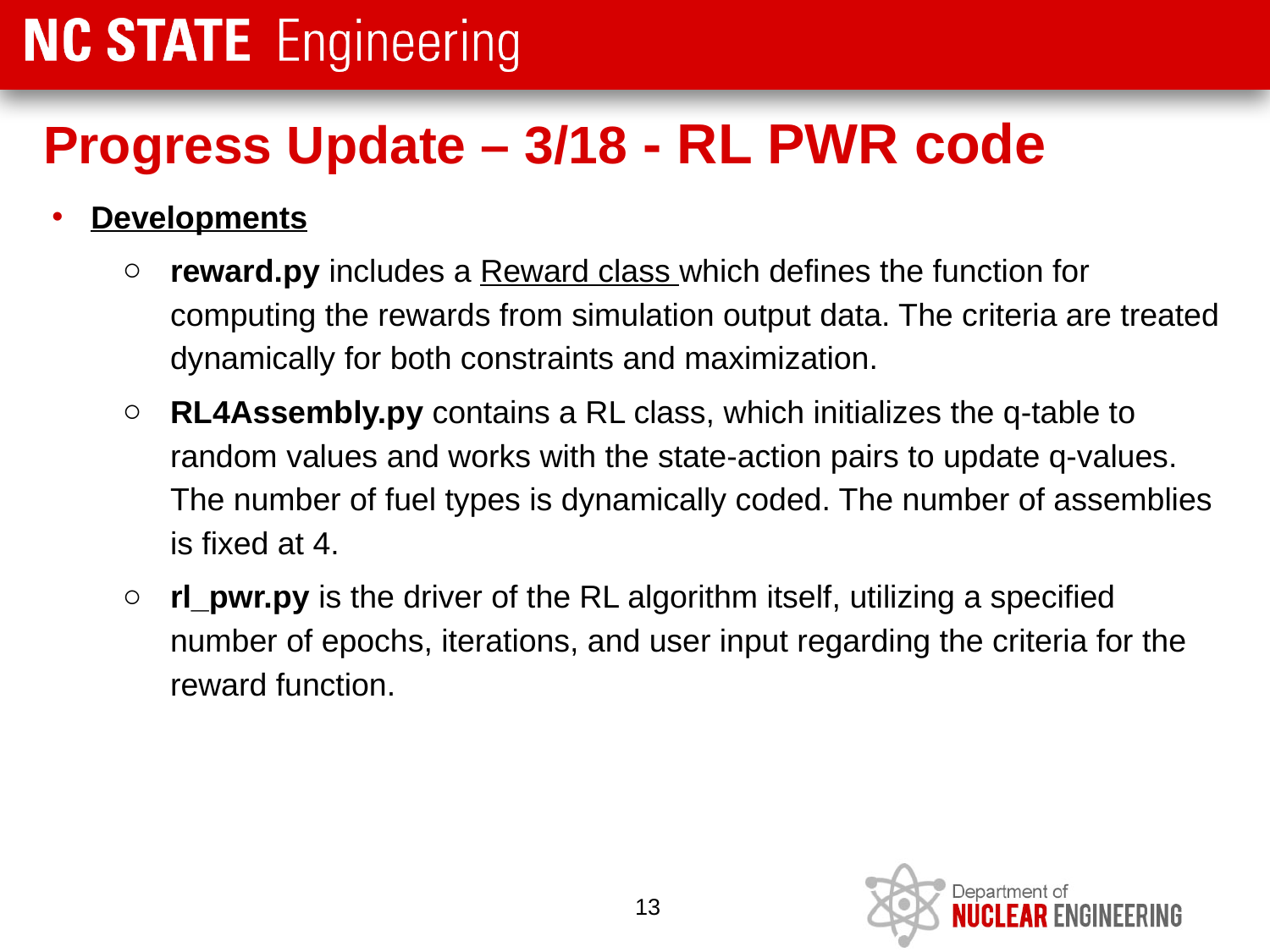

# Progress Update – 3/18 - RL PWR code
Developments
reward.py includes a Reward class which defines the function for computing the rewards from simulation output data. The criteria are treated dynamically for both constraints and maximization.
RL4Assembly.py contains a RL class, which initializes the q-table to random values and works with the state-action pairs to update q-values. The number of fuel types is dynamically coded. The number of assemblies is fixed at 4.
rl_pwr.py is the driver of the RL algorithm itself, utilizing a specified number of epochs, iterations, and user input regarding the criteria for the reward function.

13